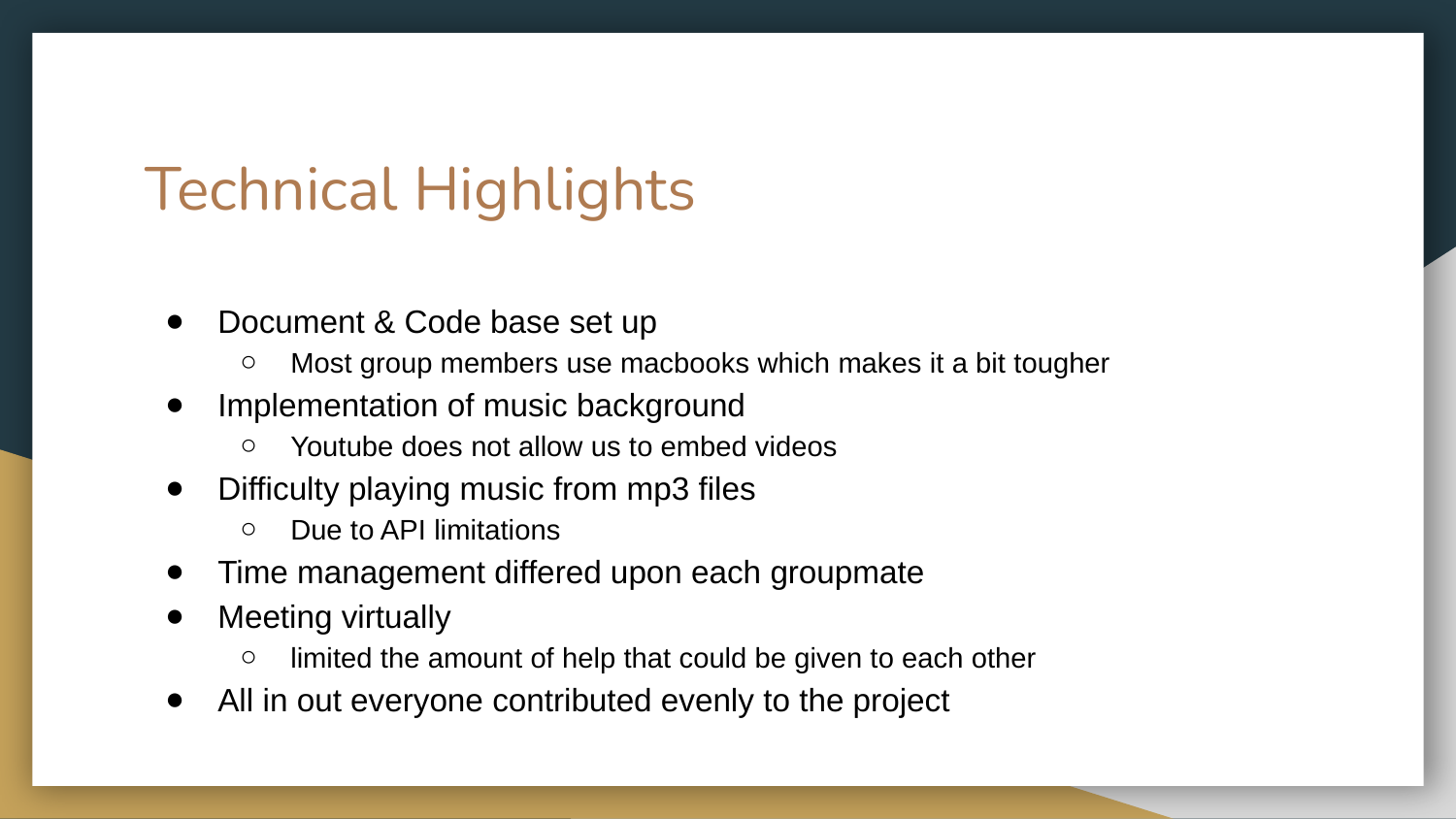

# Technical Highlights
Document & Code base set up
Most group members use macbooks which makes it a bit tougher
Implementation of music background
Youtube does not allow us to embed videos
Difficulty playing music from mp3 files
Due to API limitations
Time management differed upon each groupmate
Meeting virtually
limited the amount of help that could be given to each other
All in out everyone contributed evenly to the project